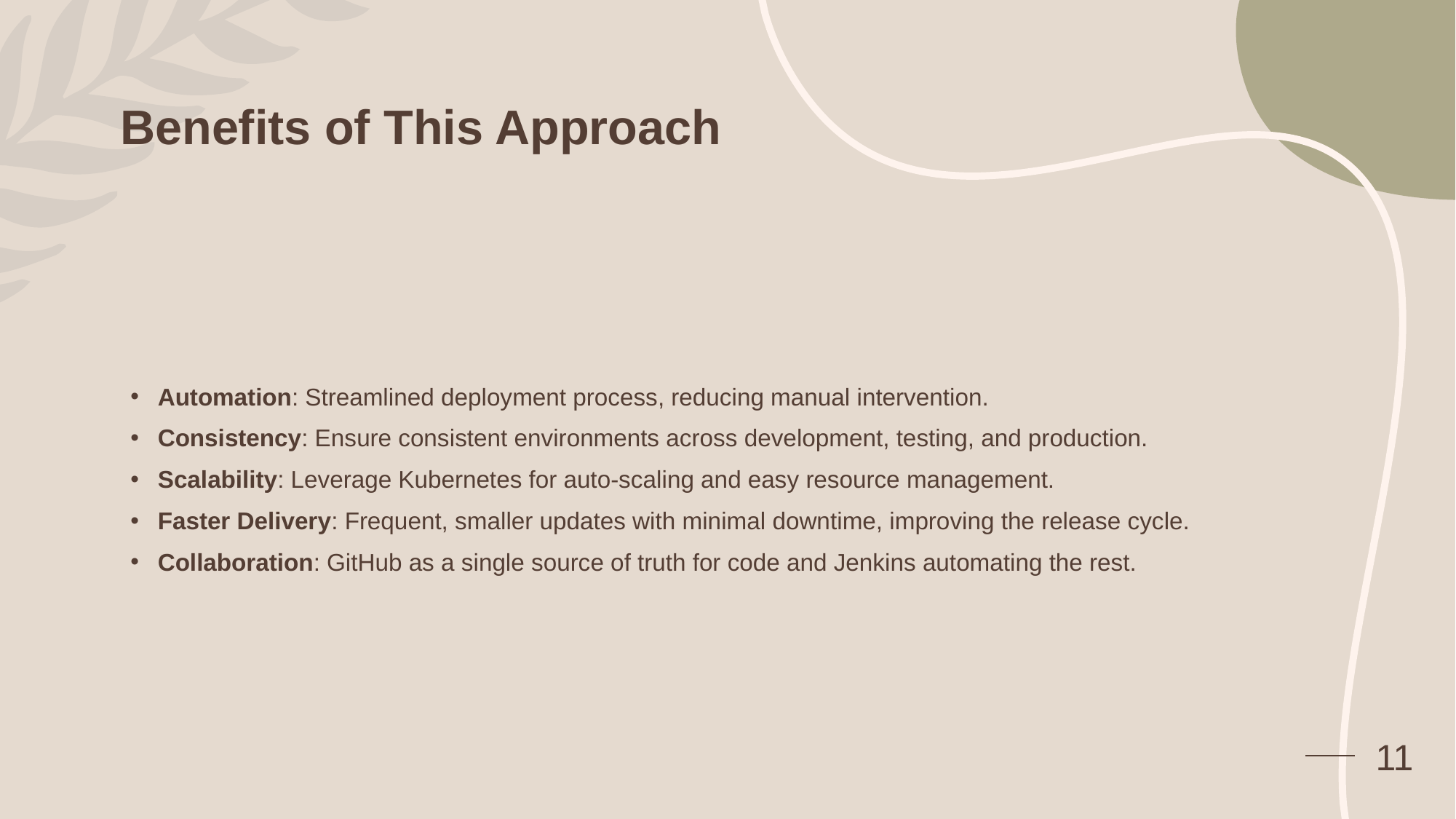

# Benefits of This Approach

Automation: Streamlined deployment process, reducing manual intervention.
Consistency: Ensure consistent environments across development, testing, and production.
Scalability: Leverage Kubernetes for auto-scaling and easy resource management.
Faster Delivery: Frequent, smaller updates with minimal downtime, improving the release cycle.
Collaboration: GitHub as a single source of truth for code and Jenkins automating the rest.

11